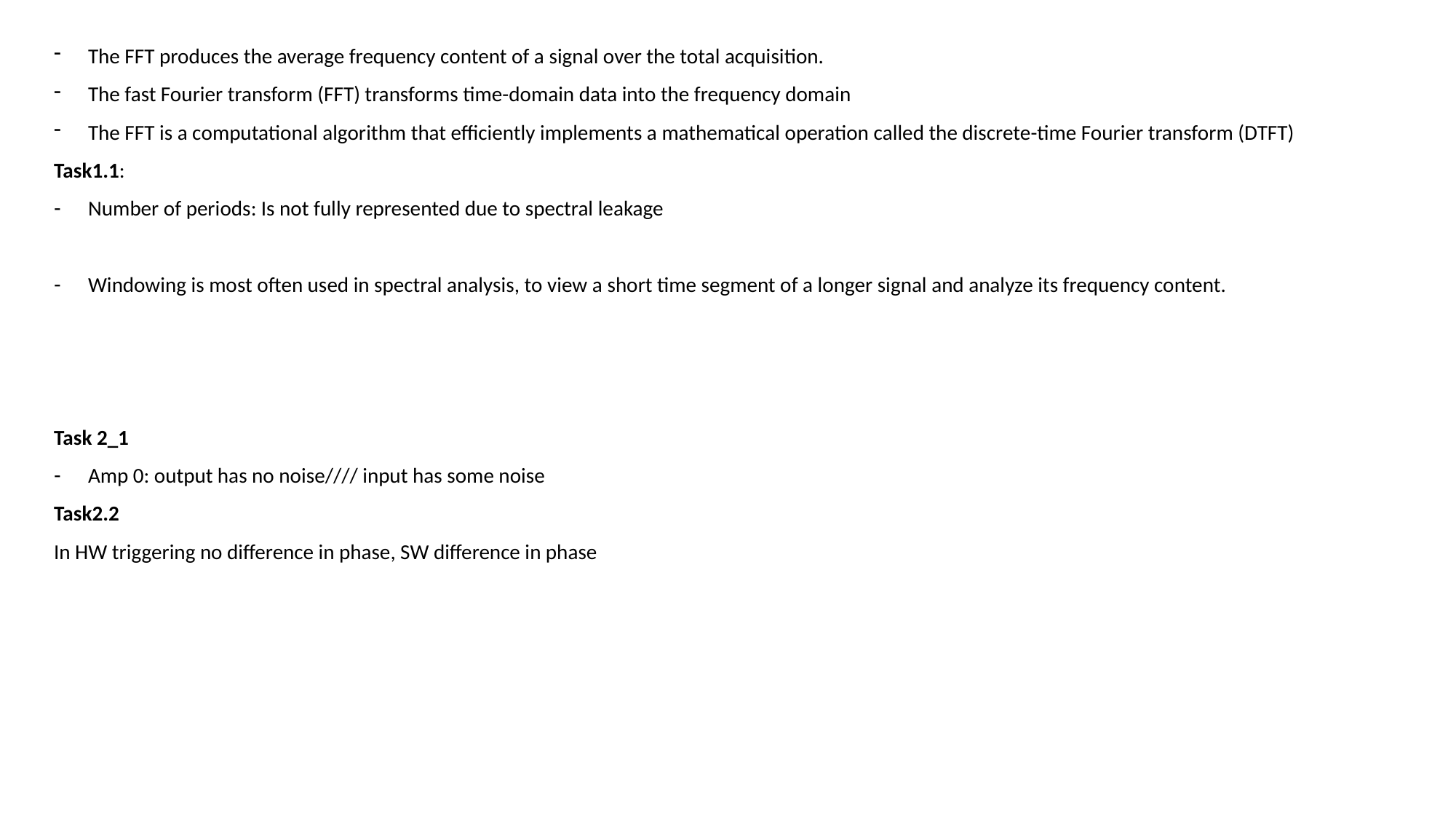

The FFT produces the average frequency content of a signal over the total acquisition.
The fast Fourier transform (FFT) transforms time-domain data into the frequency domain
The FFT is a computational algorithm that efficiently implements a mathematical operation called the discrete-time Fourier transform (DTFT)
Task1.1:
Number of periods: Is not fully represented due to spectral leakage

Windowing is most often used in spectral analysis, to view a short time segment of a longer signal and analyze its frequency content.

Task 2_1
Amp 0: output has no noise//// input has some noise
Task2.2
In HW triggering no difference in phase, SW difference in phase